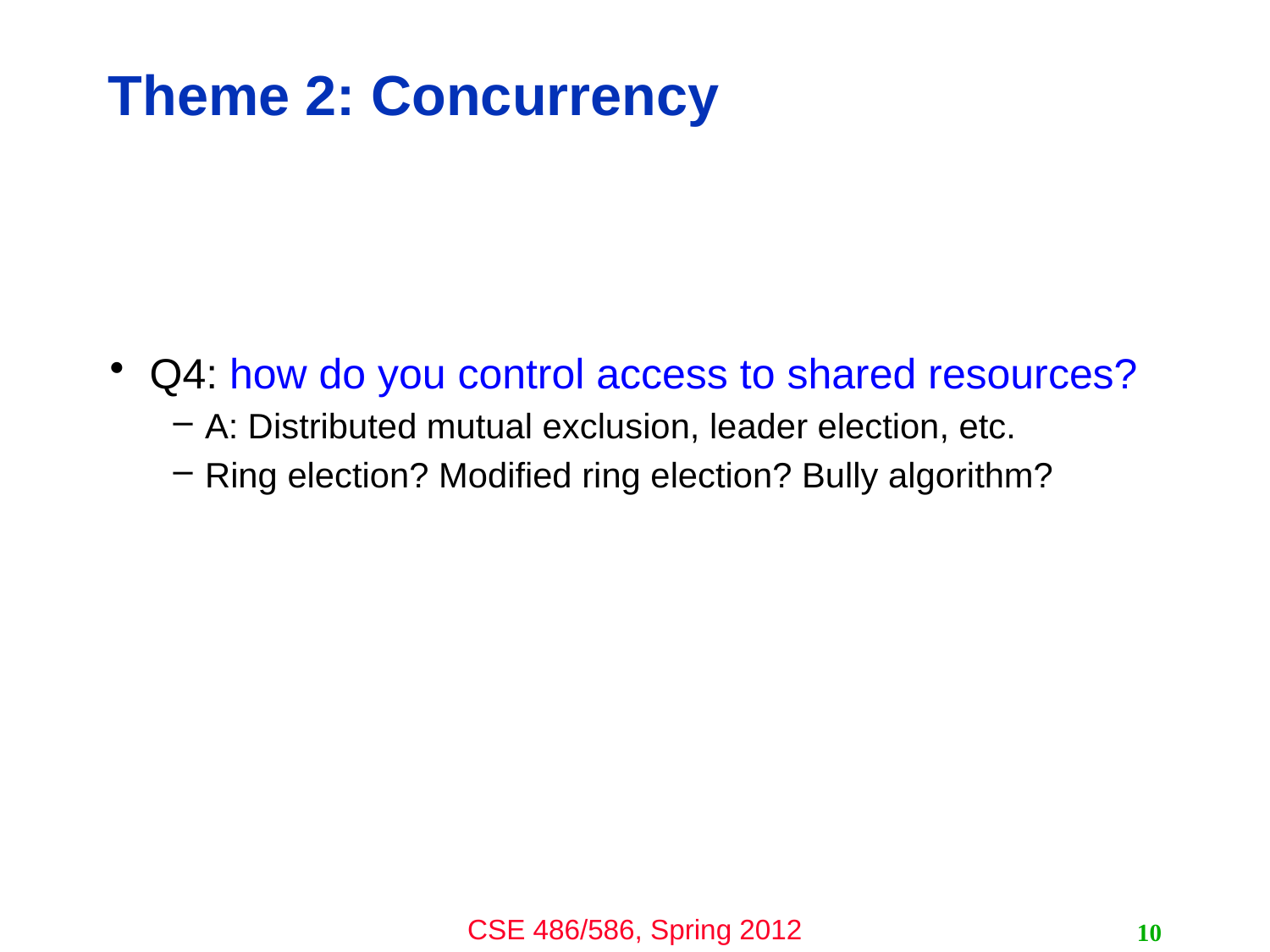

# Theme 2: Concurrency

Q4: how do you control access to shared resources?
A: Distributed mutual exclusion, leader election, etc.
Ring election? Modified ring election? Bully algorithm?

10